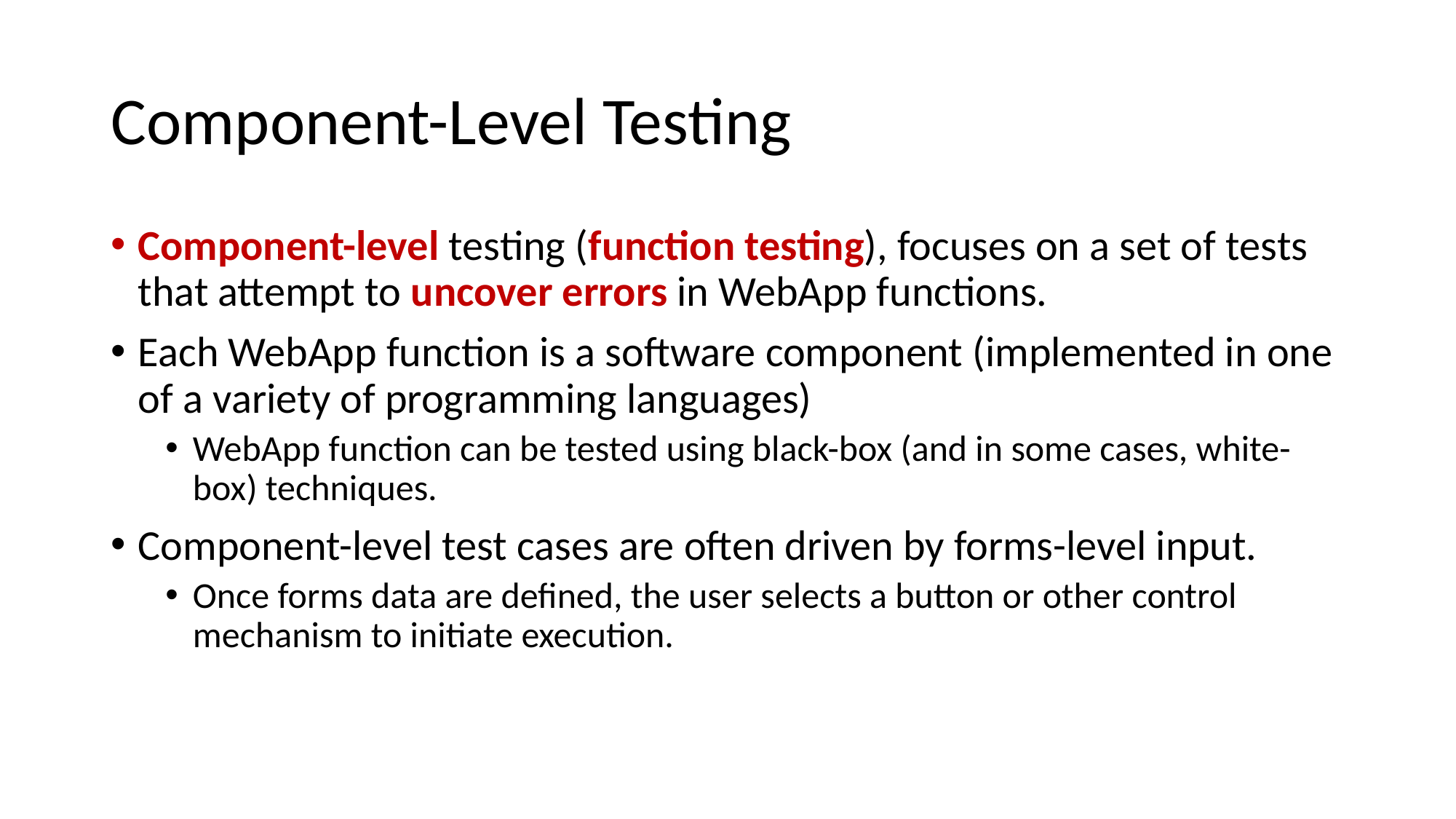

# Component-Level Testing
Component-level testing (function testing), focuses on a set of tests that attempt to uncover errors in WebApp functions.
Each WebApp function is a software component (implemented in one of a variety of programming languages)
WebApp function can be tested using black-box (and in some cases, white-box) techniques.
Component-level test cases are often driven by forms-level input.
Once forms data are defined, the user selects a button or other control mechanism to initiate execution.